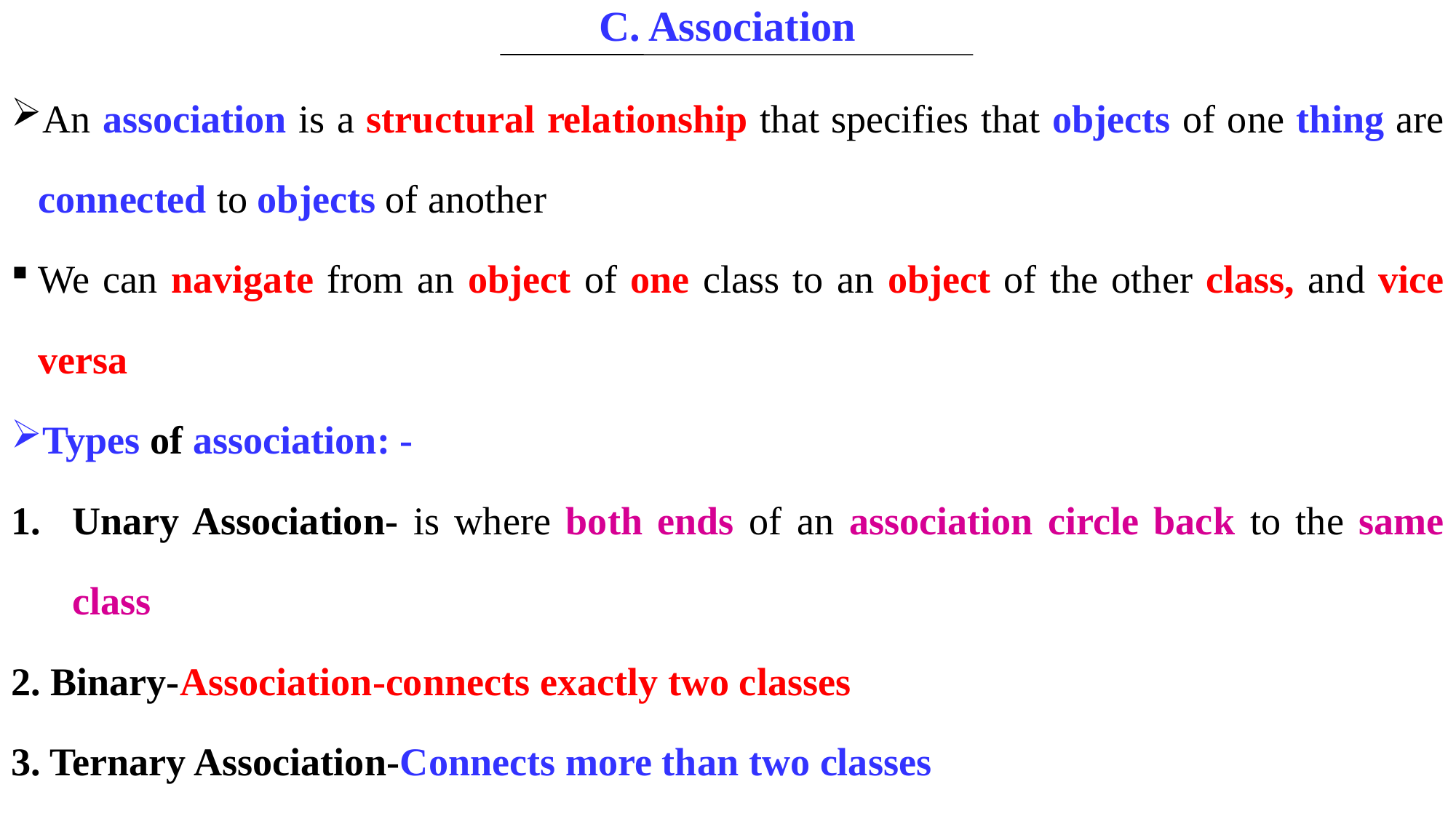

# C. Association
An association is a structural relationship that specifies that objects of one thing are connected to objects of another
We can navigate from an object of one class to an object of the other class, and vice versa
Types of association: -
Unary Association- is where both ends of an association circle back to the same class
2. Binary-Association-connects exactly two classes
3. Ternary Association-Connects more than two classes

25